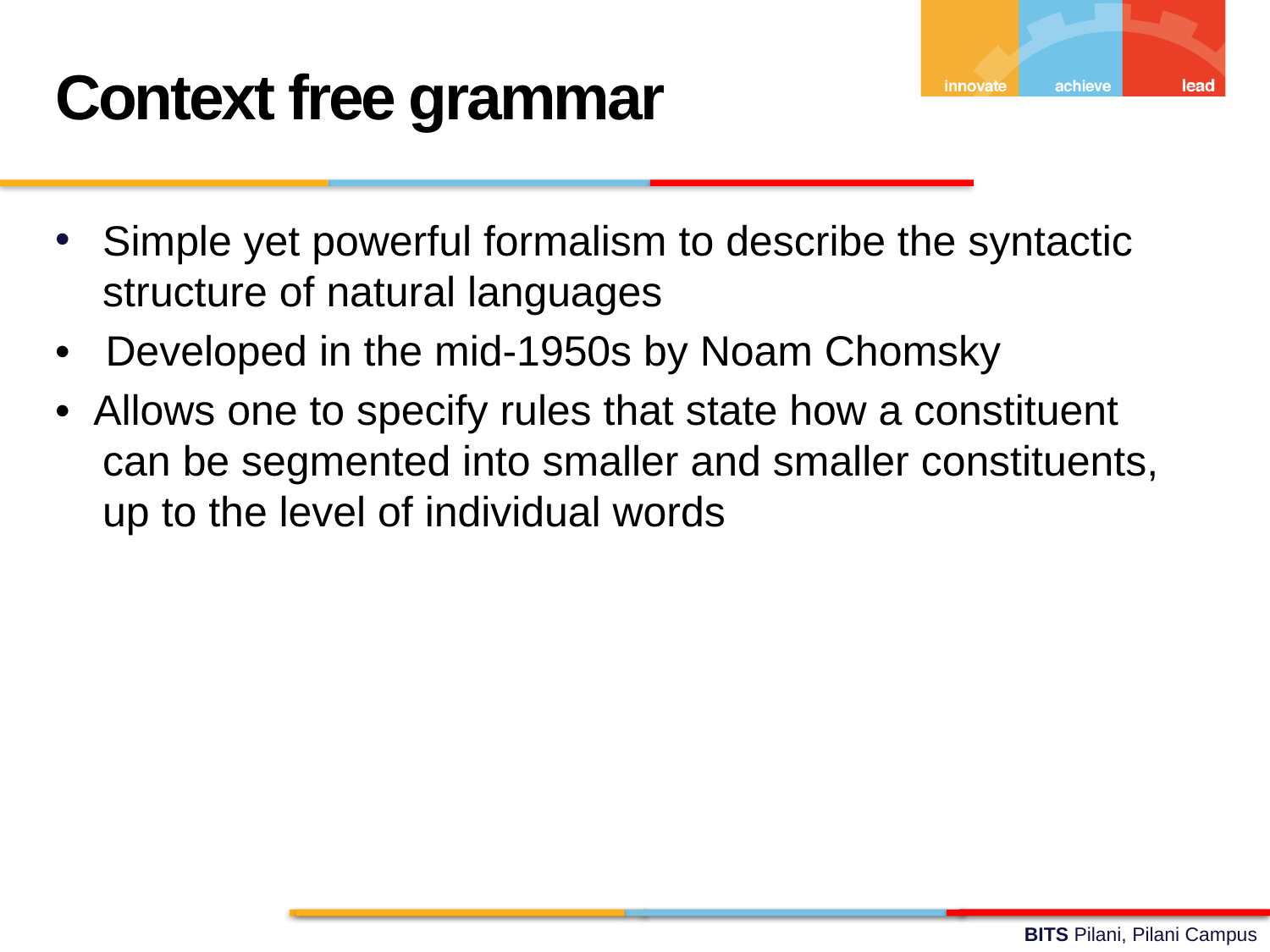

Context free grammar
Simple yet powerful formalism to describe the syntactic structure of natural languages
•   Developed in the mid-1950s by Noam Chomsky
•  Allows one to specify rules that state how a constituent can be segmented into smaller and smaller constituents, up to the level of individual words